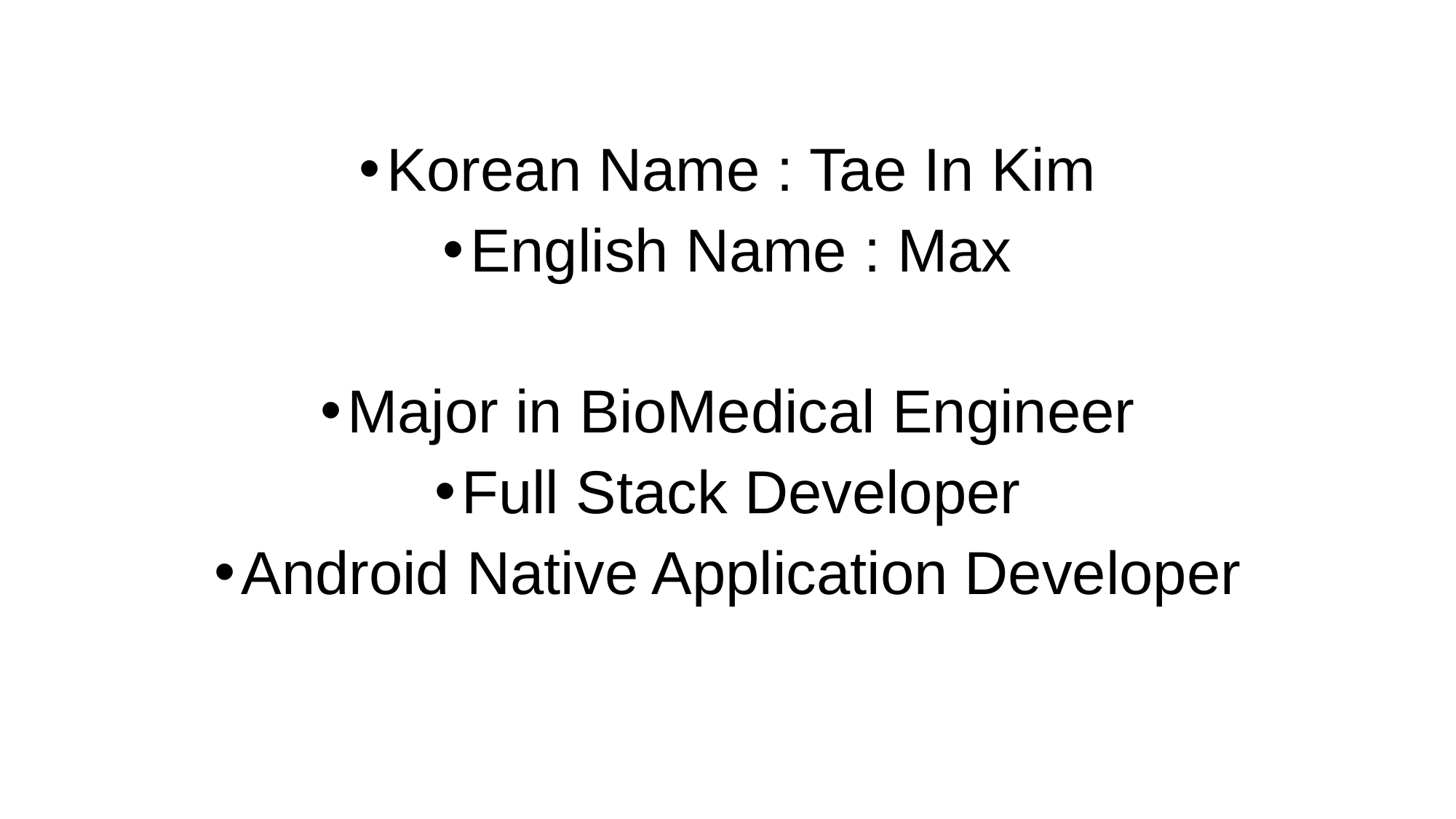

Korean Name : Tae In Kim
English Name : Max

Major in BioMedical Engineer
Full Stack Developer
Android Native Application Developer